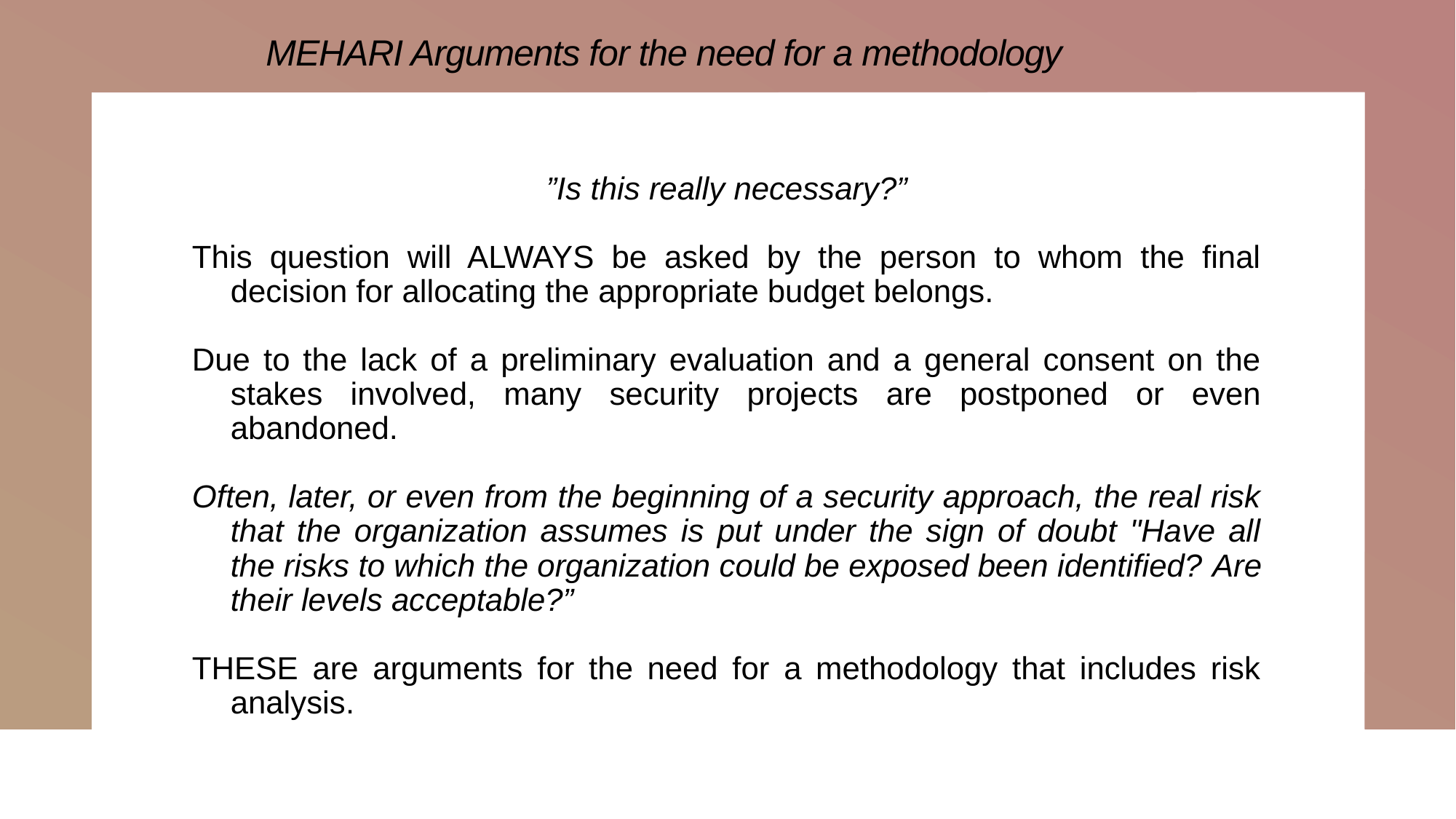

# MEHARI Arguments for the need for a methodology
”Is this really necessary?”

This question will ALWAYS be asked by the person to whom the final decision for allocating the appropriate budget belongs.

Due to the lack of a preliminary evaluation and a general consent on the stakes involved, many security projects are postponed or even abandoned.

Often, later, or even from the beginning of a security approach, the real risk that the organization assumes is put under the sign of doubt "Have all the risks to which the organization could be exposed been identified? Are their levels acceptable?”

THESE are arguments for the need for a methodology that includes risk analysis.
28